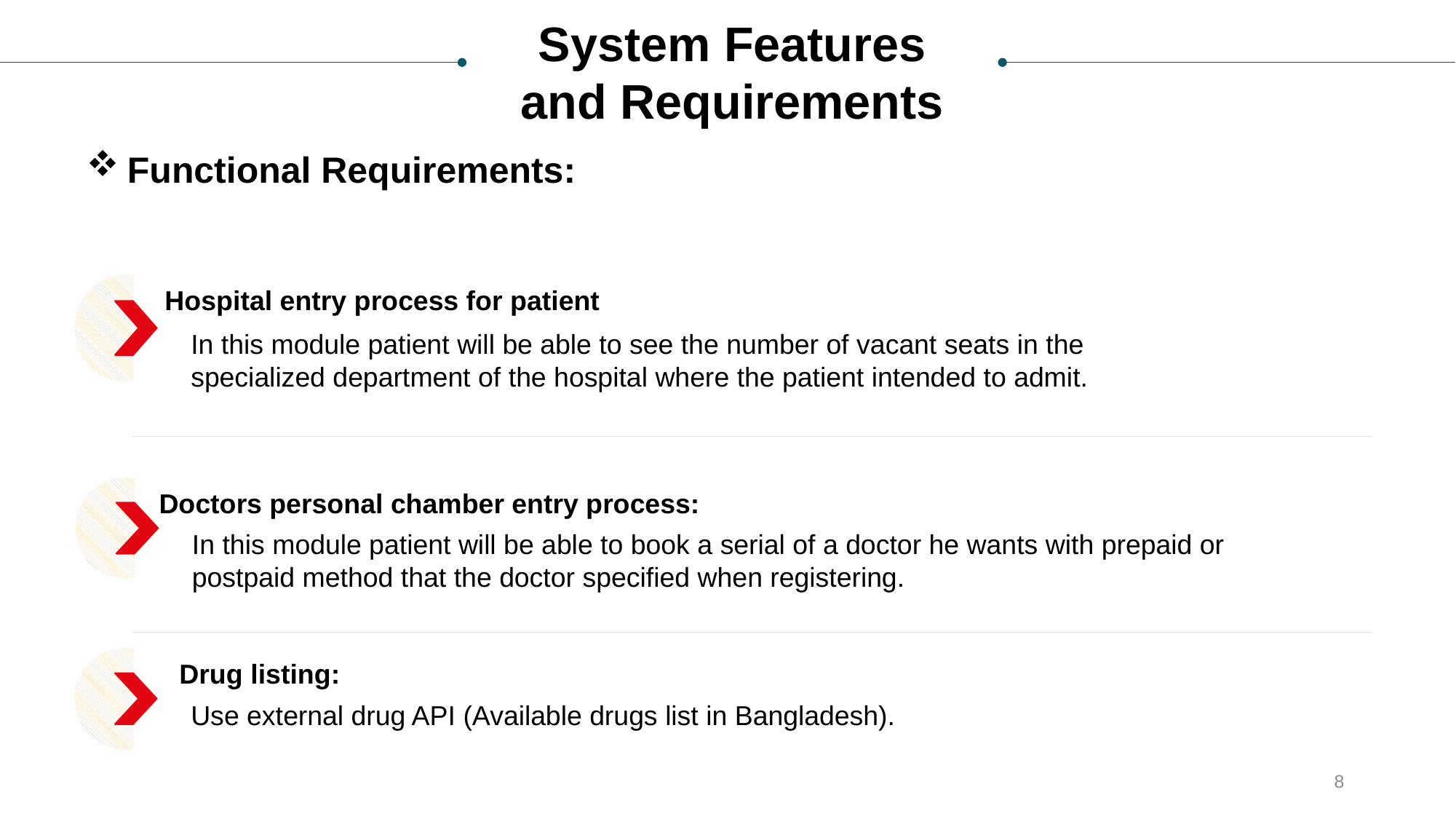

System Features and Requirements

Functional Requirements:

Hospital entry process for patient

In this module patient will be able to see the number of vacant seats in the specialized department of the hospital where the patient intended to admit.

Doctors personal chamber entry process:

In this module patient will be able to book a serial of a doctor he wants with prepaid or postpaid method that the doctor specified when registering.

Drug listing:

Use external drug API (Available drugs list in Bangladesh).
8